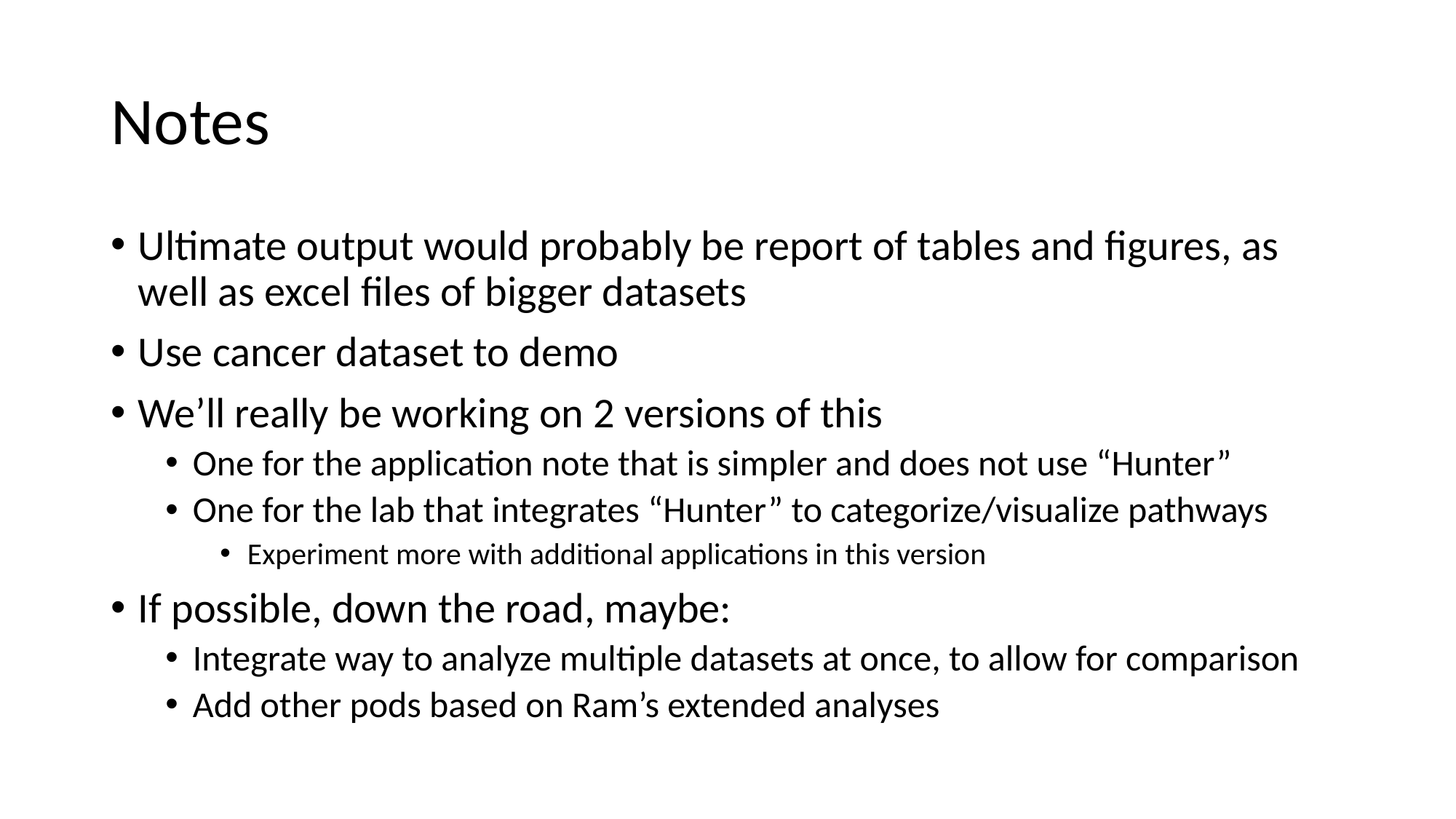

# Notes
Ultimate output would probably be report of tables and figures, as well as excel files of bigger datasets
Use cancer dataset to demo
We’ll really be working on 2 versions of this
One for the application note that is simpler and does not use “Hunter”
One for the lab that integrates “Hunter” to categorize/visualize pathways
Experiment more with additional applications in this version
If possible, down the road, maybe:
Integrate way to analyze multiple datasets at once, to allow for comparison
Add other pods based on Ram’s extended analyses